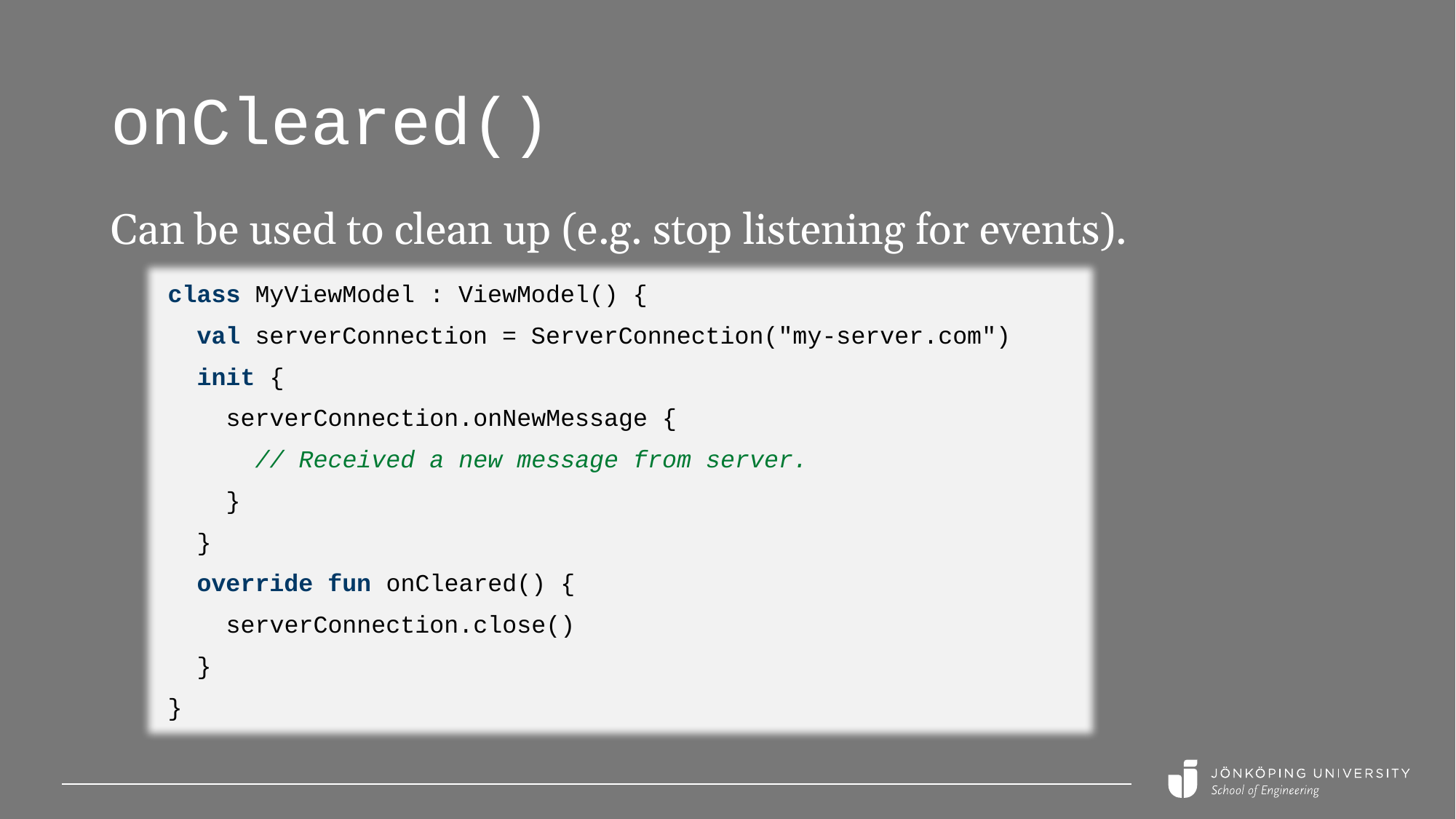

# onCleared()
Can be used to clean up (e.g. stop listening for events).
class MyViewModel : ViewModel() {
  val serverConnection = ServerConnection("my-server.com")
  init {
    serverConnection.onNewMessage {
      // Received a new message from server.
    }
  }
  override fun onCleared() {
    serverConnection.close()
  }
}